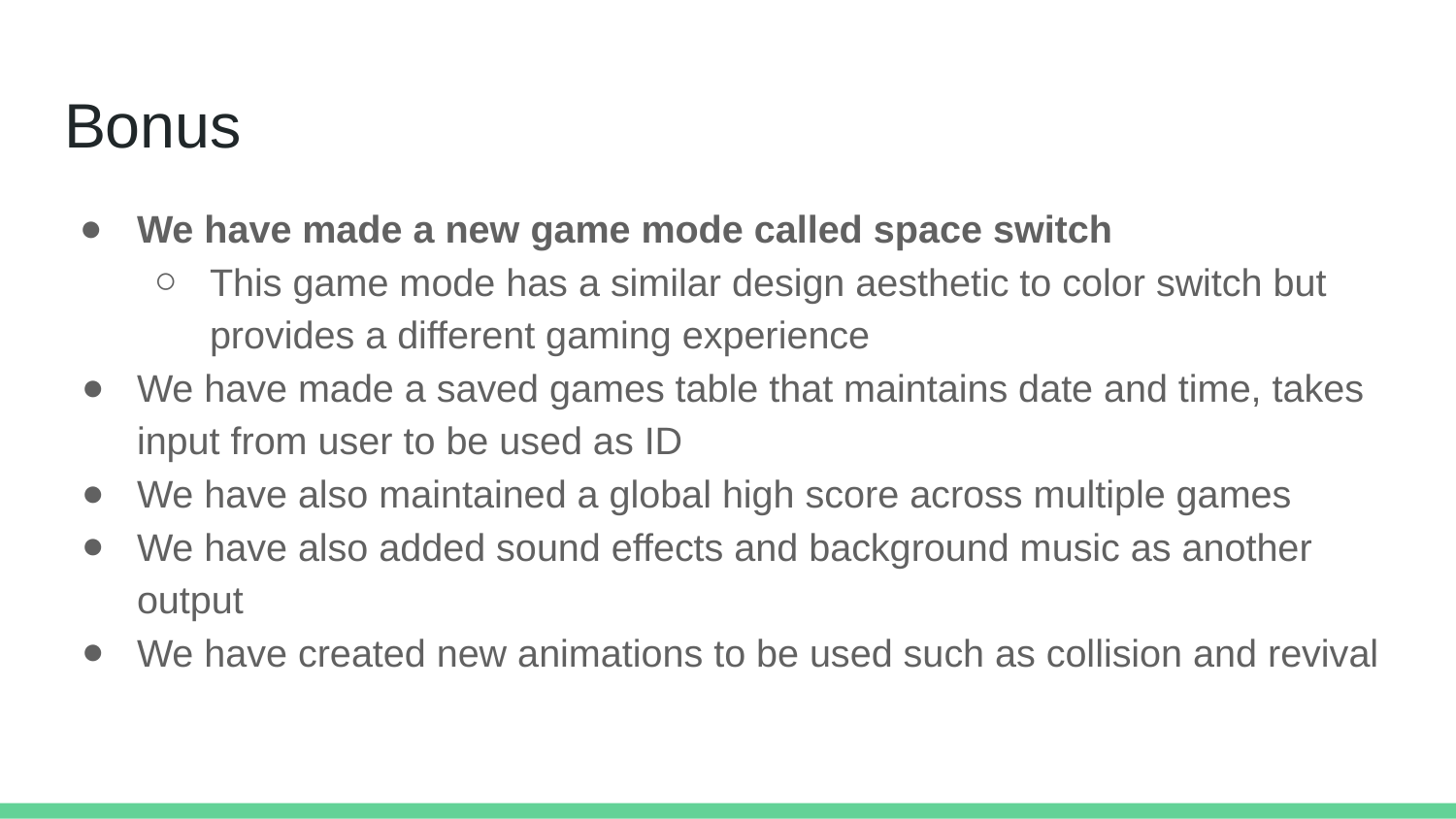

# Bonus
We have made a new game mode called space switch
This game mode has a similar design aesthetic to color switch but provides a different gaming experience
We have made a saved games table that maintains date and time, takes input from user to be used as ID
We have also maintained a global high score across multiple games
We have also added sound effects and background music as another output
We have created new animations to be used such as collision and revival